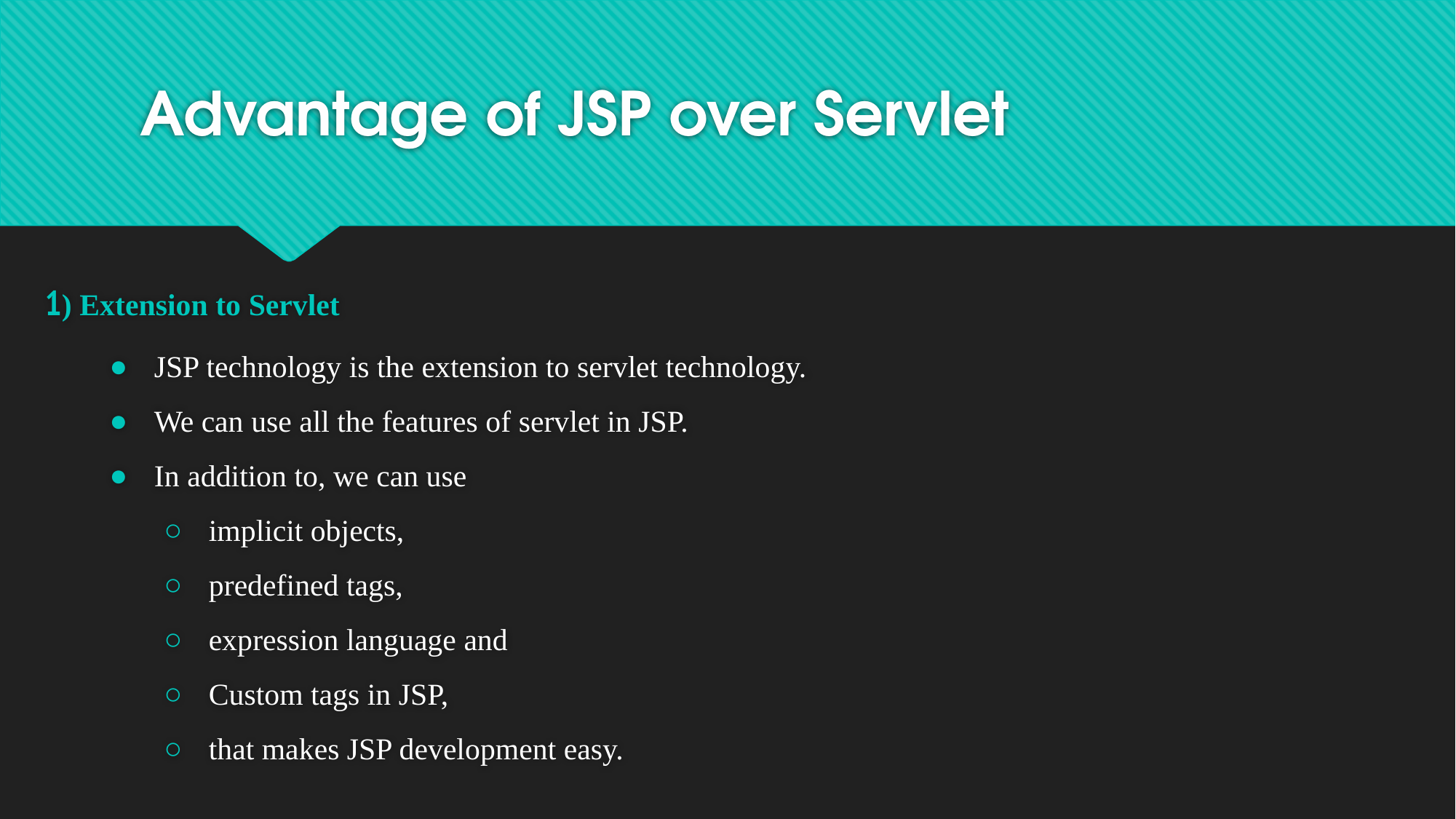

# Advantage of JSP over Servlet
1) Extension to Servlet
JSP technology is the extension to servlet technology.
We can use all the features of servlet in JSP.
In addition to, we can use
implicit objects,
predefined tags,
expression language and
Custom tags in JSP,
that makes JSP development easy.